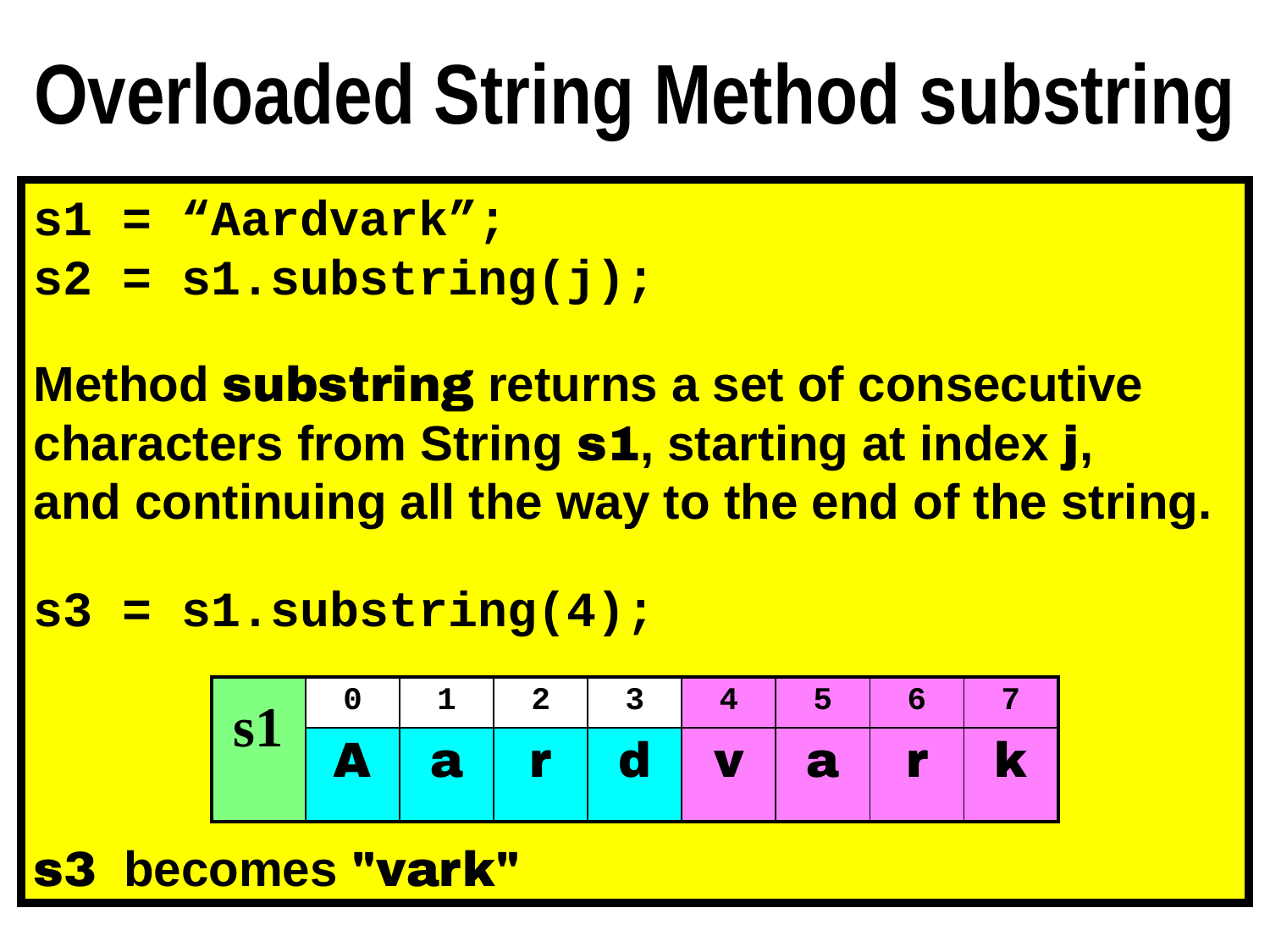

# Overloaded String Method substring
s1 = “Aardvark”;
s2 = s1.substring(j);

Method substring returns a set of consecutive characters from String s1, starting at index j,
and continuing all the way to the end of the string.

s3 = s1.substring(4);

s3  becomes "vark"
| s1 | 0 | 1 | 2 | 3 | 4 | 5 | 6 | 7 |
| --- | --- | --- | --- | --- | --- | --- | --- | --- |
|  | A | a | r | d | v | a | r | k |